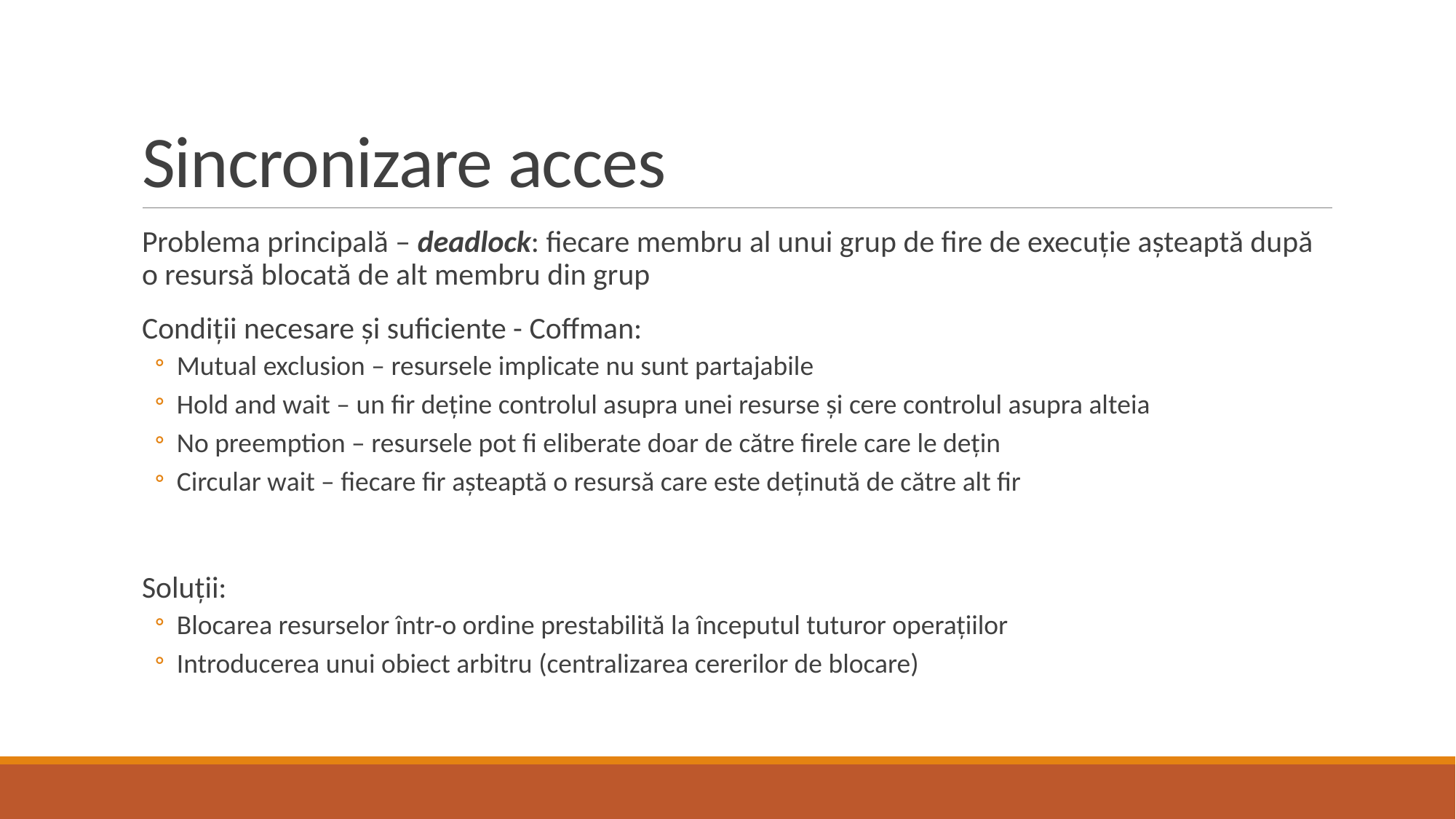

# Sincronizare acces
Problema principală – deadlock: fiecare membru al unui grup de fire de execuție așteaptă după o resursă blocată de alt membru din grup
Condiții necesare și suficiente - Coffman:
Mutual exclusion – resursele implicate nu sunt partajabile
Hold and wait – un fir deține controlul asupra unei resurse și cere controlul asupra alteia
No preemption – resursele pot fi eliberate doar de către firele care le dețin
Circular wait – fiecare fir așteaptă o resursă care este deținută de către alt fir

Soluții:
Blocarea resurselor într-o ordine prestabilită la începutul tuturor operațiilor
Introducerea unui obiect arbitru (centralizarea cererilor de blocare)